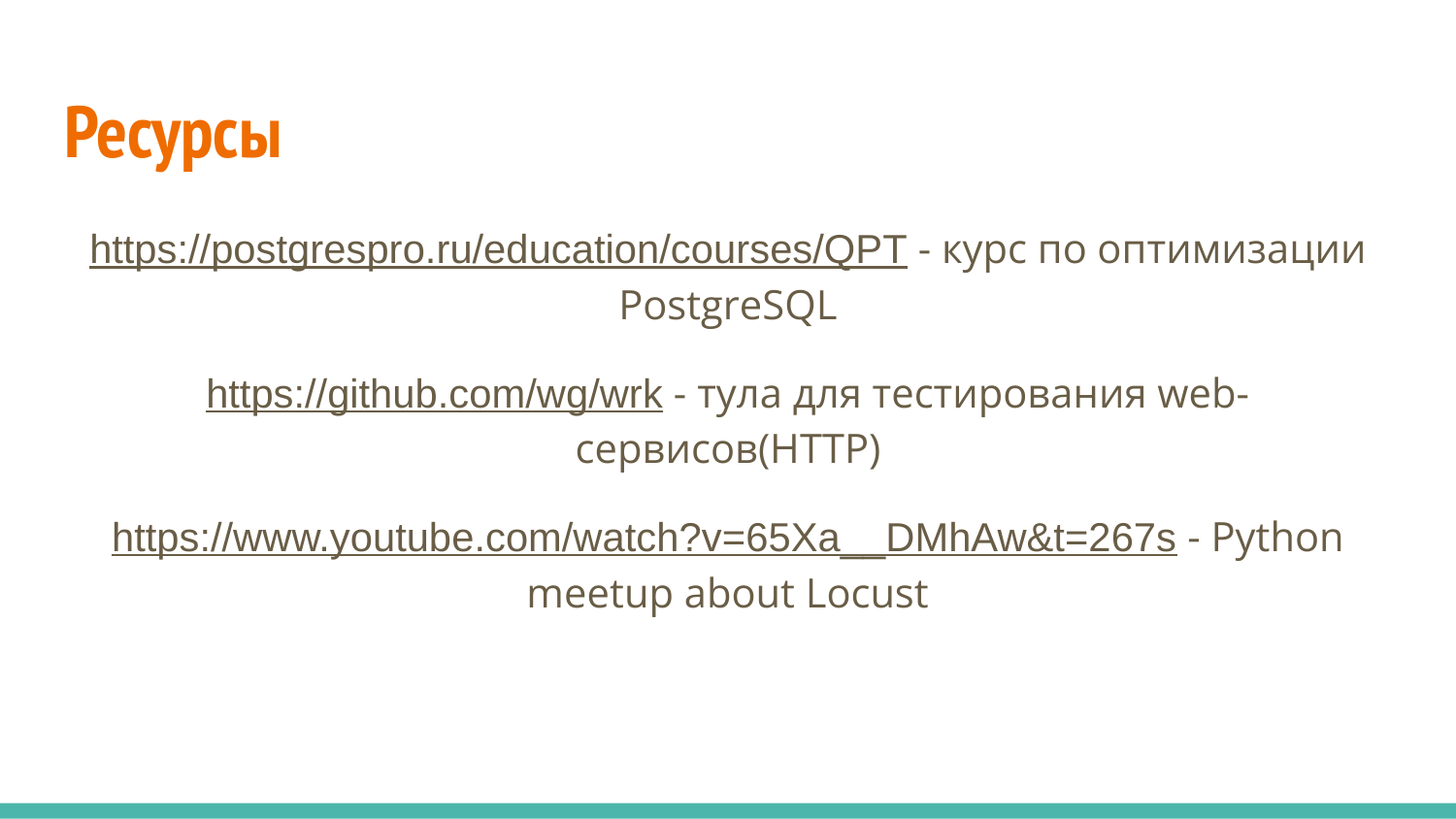

# Ресурсы
https://postgrespro.ru/education/courses/QPT - курс по оптимизации PostgreSQL
https://github.com/wg/wrk - тула для тестирования web-сервисов(HTTP)
https://www.youtube.com/watch?v=65Xa__DMhAw&t=267s - Python meetup about Locust